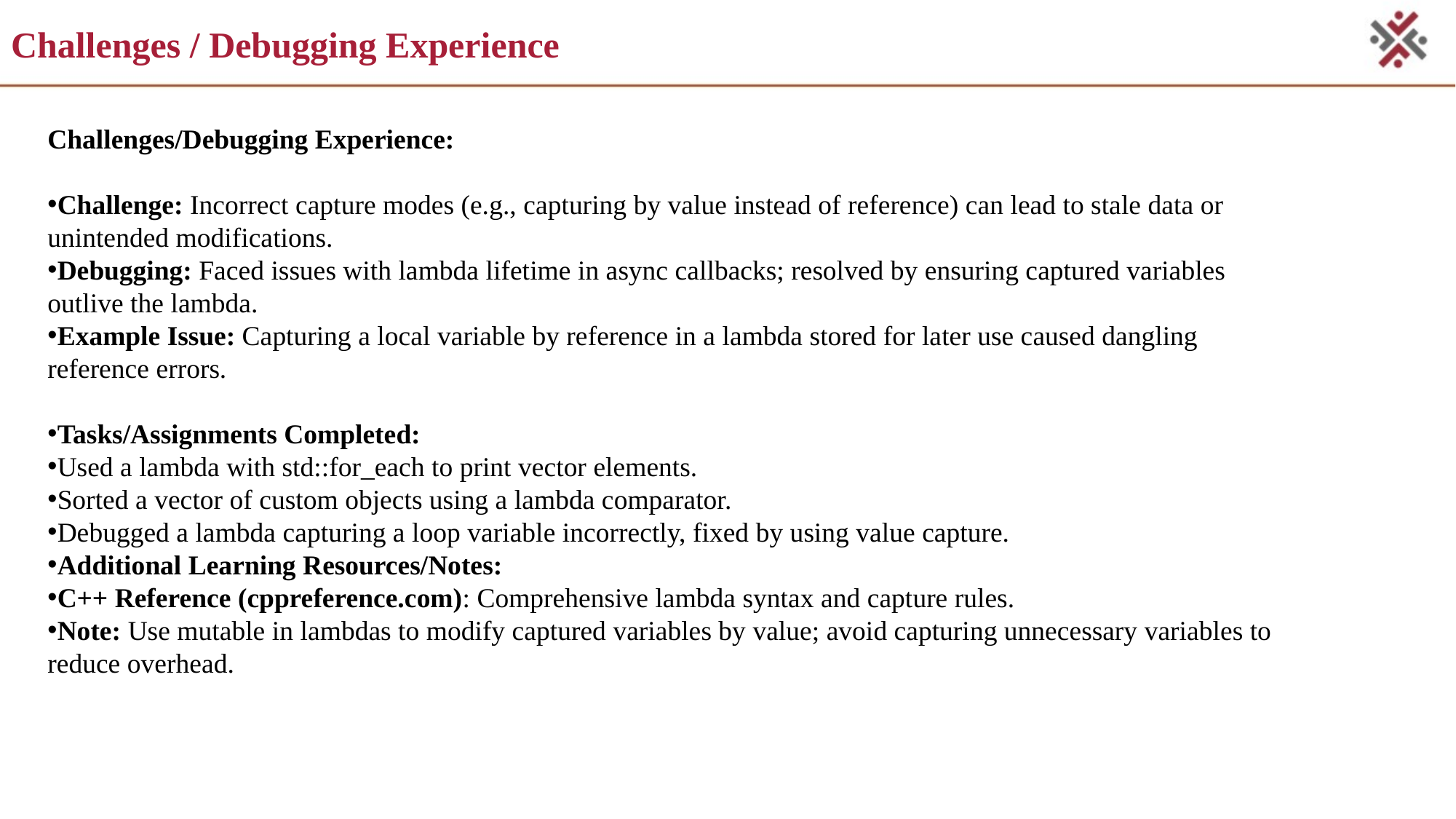

# Challenges / Debugging Experience
Challenges/Debugging Experience:

Challenge: Incorrect capture modes (e.g., capturing by value instead of reference) can lead to stale data or unintended modifications.
Debugging: Faced issues with lambda lifetime in async callbacks; resolved by ensuring captured variables outlive the lambda.
Example Issue: Capturing a local variable by reference in a lambda stored for later use caused dangling reference errors.

Tasks/Assignments Completed:
Used a lambda with std::for_each to print vector elements.
Sorted a vector of custom objects using a lambda comparator.
Debugged a lambda capturing a loop variable incorrectly, fixed by using value capture.
Additional Learning Resources/Notes:
C++ Reference (cppreference.com): Comprehensive lambda syntax and capture rules.
Note: Use mutable in lambdas to modify captured variables by value; avoid capturing unnecessary variables to reduce overhead.